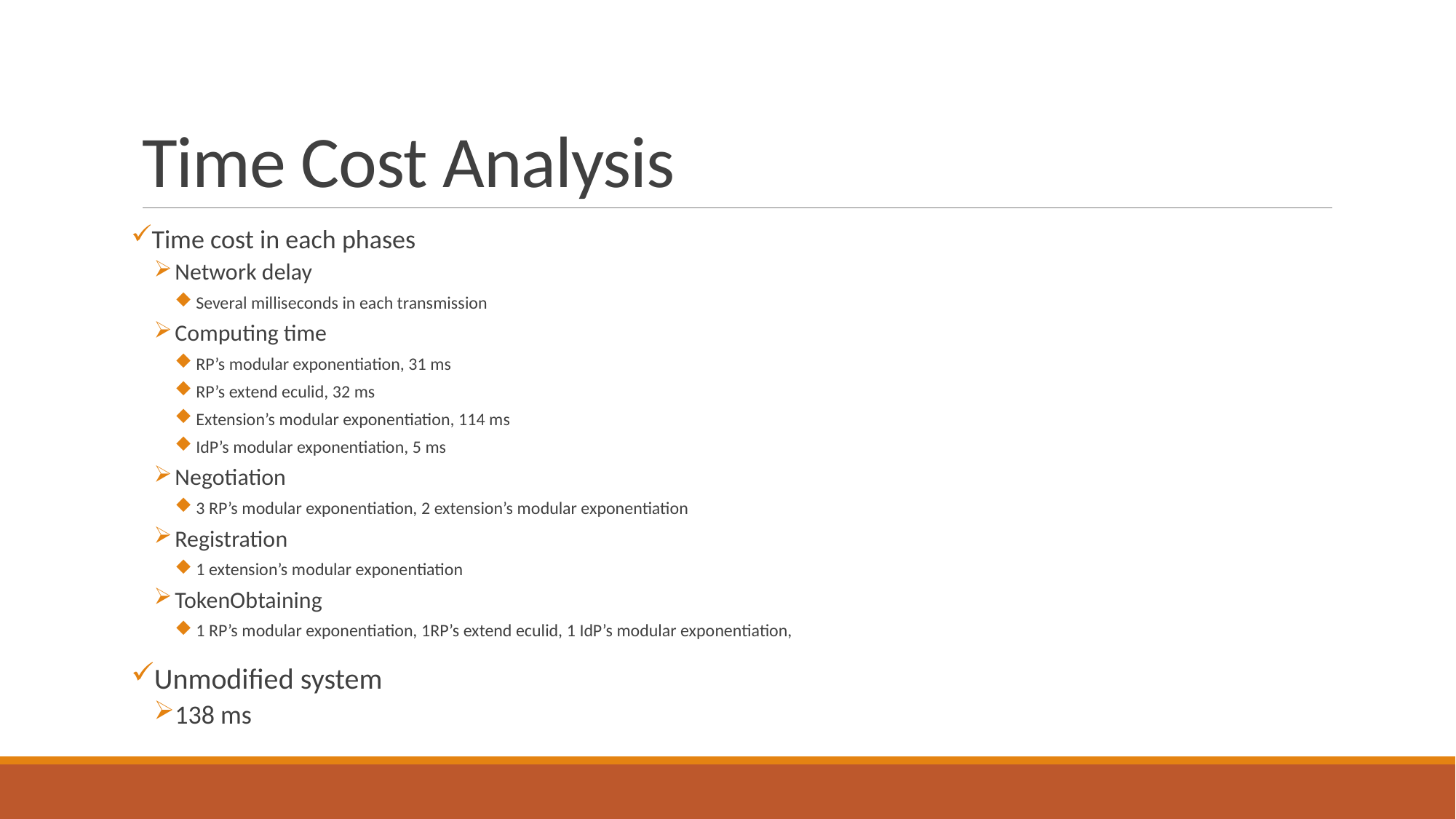

# Time Cost Analysis
Time cost in each phases
Network delay
Several milliseconds in each transmission
Computing time
RP’s modular exponentiation, 31 ms
RP’s extend eculid, 32 ms
Extension’s modular exponentiation, 114 ms
IdP’s modular exponentiation, 5 ms
Negotiation
3 RP’s modular exponentiation, 2 extension’s modular exponentiation
Registration
1 extension’s modular exponentiation
TokenObtaining
1 RP’s modular exponentiation, 1RP’s extend eculid, 1 IdP’s modular exponentiation,
Unmodified system
138 ms